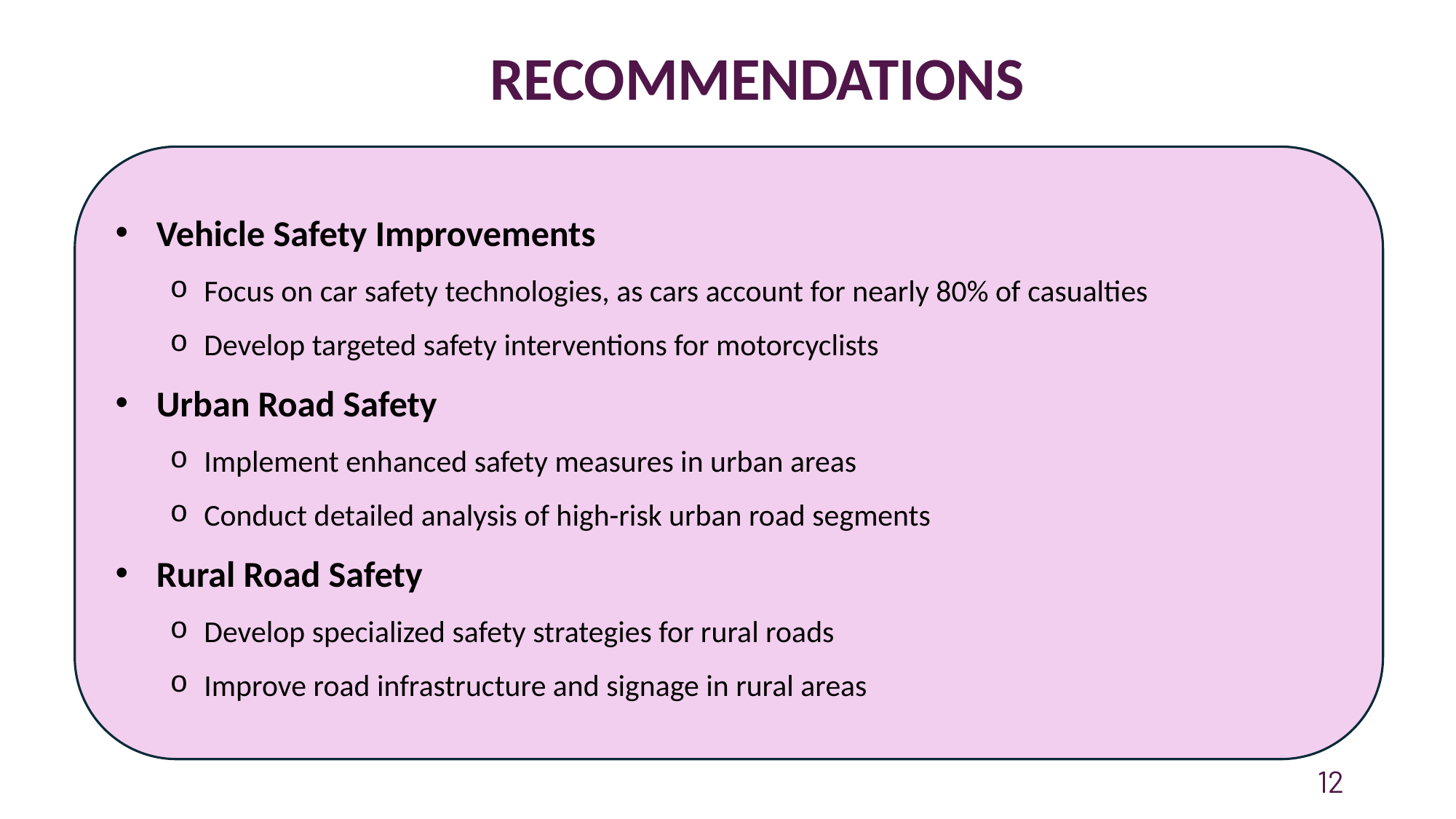

RECOMMENDATIONS
Vehicle Safety Improvements
Focus on car safety technologies, as cars account for nearly 80% of casualties
Develop targeted safety interventions for motorcyclists
Urban Road Safety
Implement enhanced safety measures in urban areas
Conduct detailed analysis of high-risk urban road segments
Rural Road Safety
Develop specialized safety strategies for rural roads
Improve road infrastructure and signage in rural areas
12